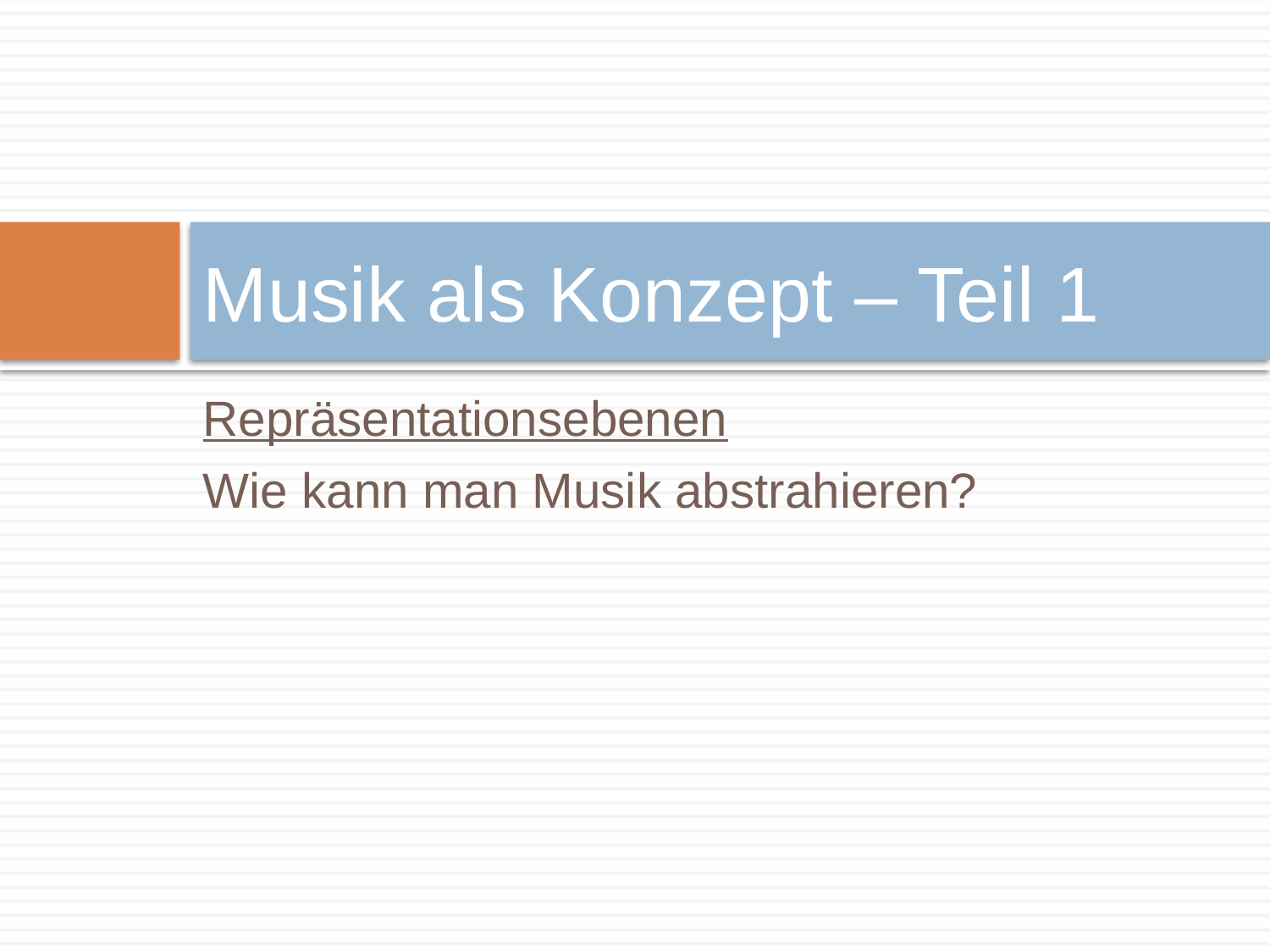

# Musik als Konzept – Teil 1
Repräsentationsebenen
Wie kann man Musik abstrahieren?